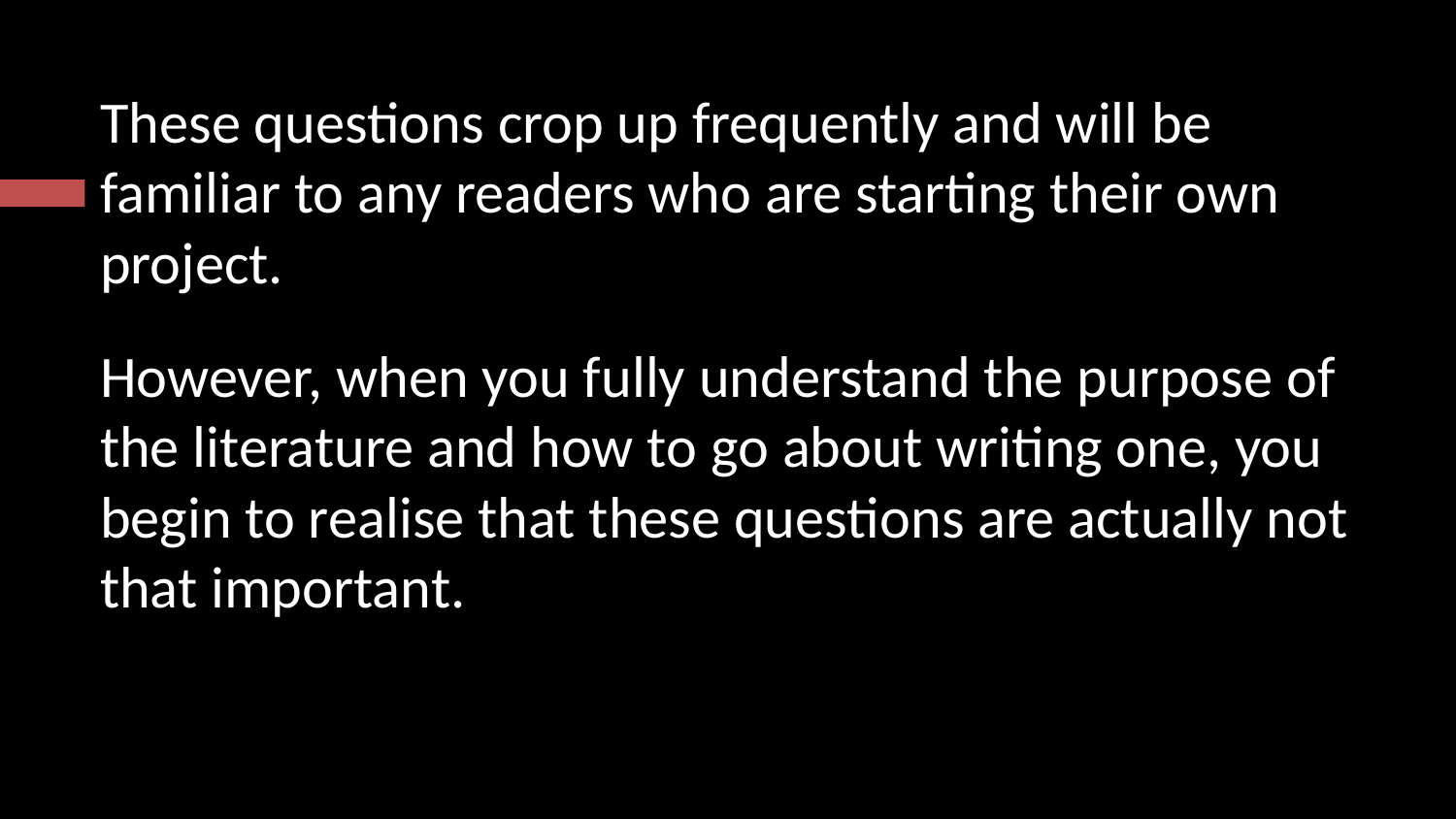

These questions crop up frequently and will be familiar to any readers who are starting their own project.

However, when you fully understand the purpose of the literature and how to go about writing one, you begin to realise that these questions are actually not that important.